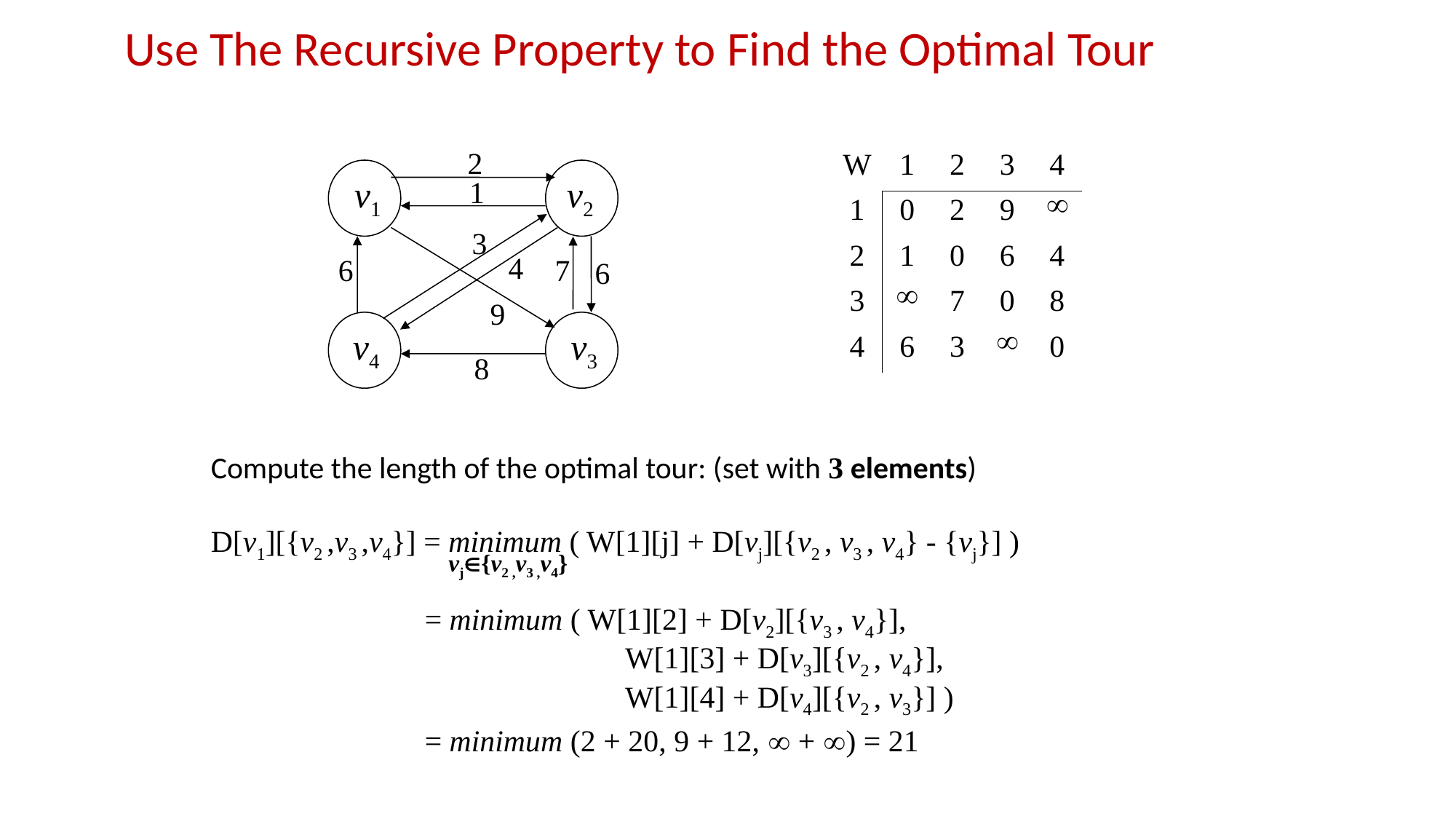

# Use The Recursive Property to Find the Optimal Tour
2
 v1
v2
1

3

4
6
 7
6
9
 v4
 v3
8

| W | 1 | 2 | 3 | 4 |
| --- | --- | --- | --- | --- |
| 1 | 0 | 2 | 9 | ∞ |
| 2 | 1 | 0 | 6 | 4 |
| 3 | ∞ | 7 | 0 | 8 |
| 4 | 6 | 3 | ∞ | 0 |
Compute the length of the optimal tour: (set with 3 elements)

D[v1][{v2 ,v3 ,v4}] = minimum ( W[1][j] + D[vj][{v2 , v3 , v4} - {vj}] )

                            = minimum ( W[1][2] + D[v2][{v3 , v4}],
				      W[1][3] + D[v3][{v2 , v4}],
				      W[1][4] + D[v4][{v2 , v3}] )
                            = minimum (2 + 20, 9 + 12, ∞ + ∞) = 21
vj∈{v2 ,v3 ,v4}